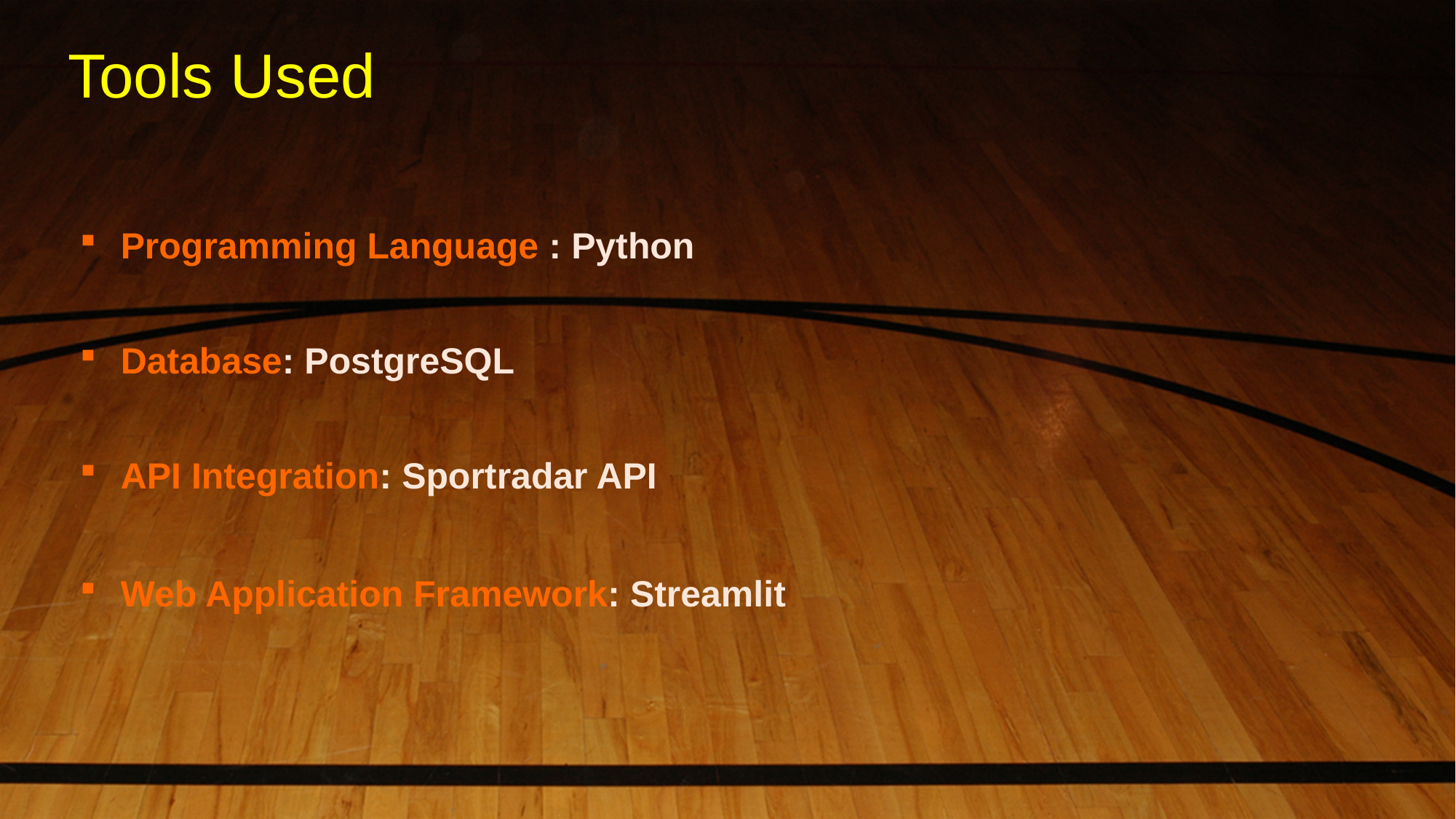

# Tools Used

Programming Language : Python

Database: PostgreSQL

API Integration: Sportradar API

Web Application Framework: Streamlit